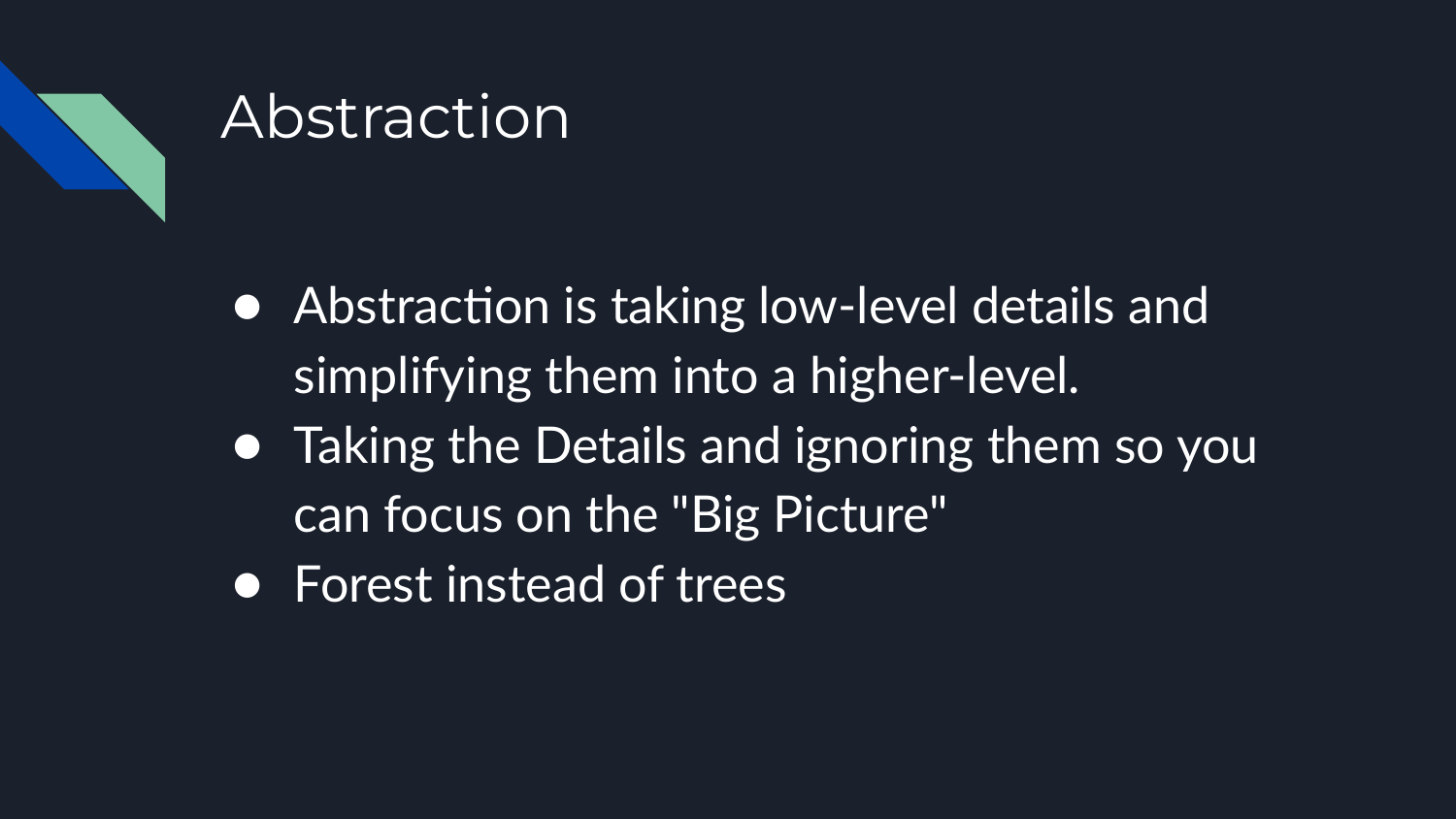

# Abstraction
Abstraction is taking low-level details and simplifying them into a higher-level.
Taking the Details and ignoring them so you can focus on the "Big Picture"
Forest instead of trees